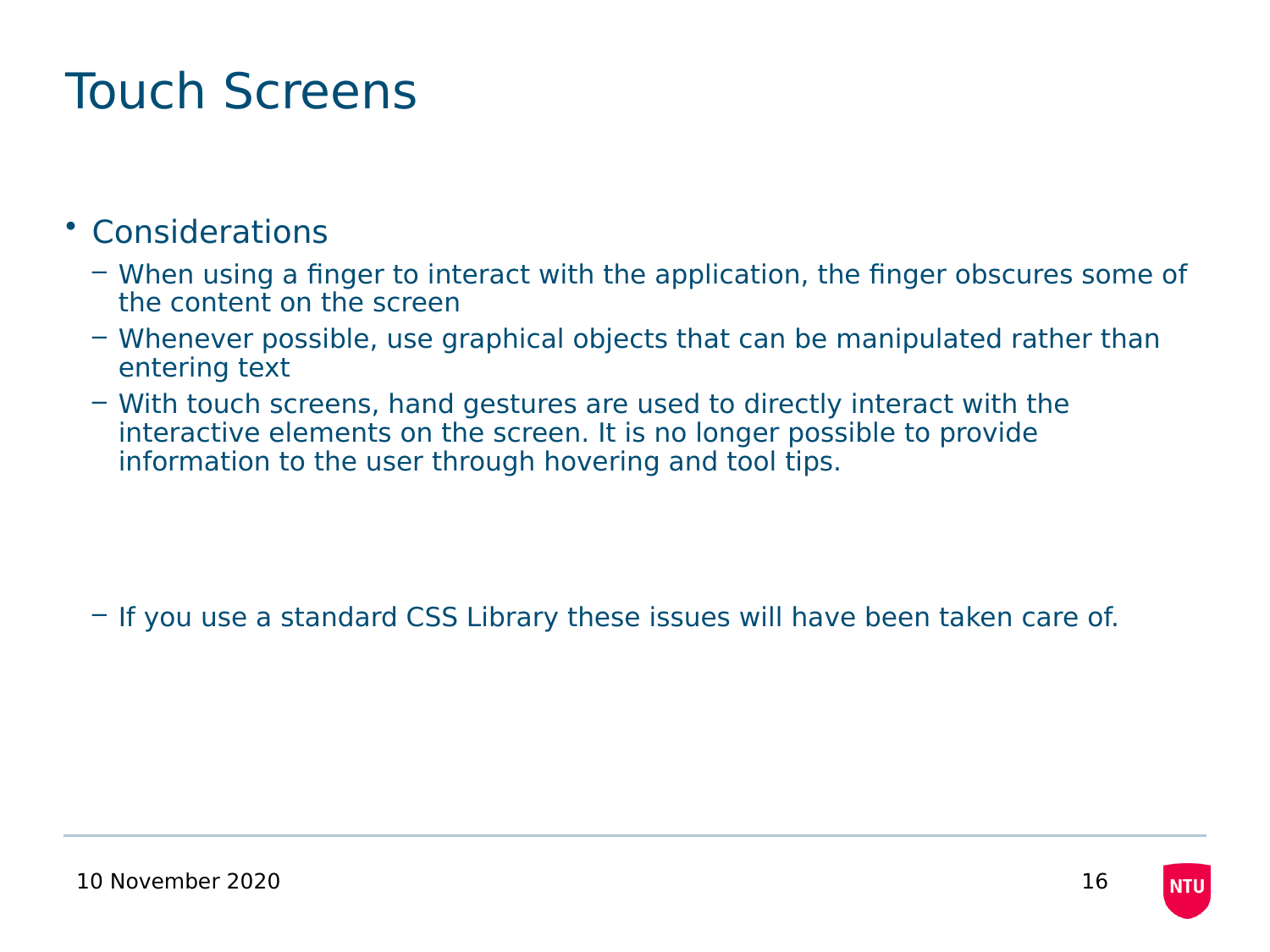

# Touch Screens
Considerations
When using a finger to interact with the application, the finger obscures some of the content on the screen
Whenever possible, use graphical objects that can be manipulated rather than entering text
With touch screens, hand gestures are used to directly interact with the interactive elements on the screen. It is no longer possible to provide information to the user through hovering and tool tips.

If you use a standard CSS Library these issues will have been taken care of.
10 November 2020
16